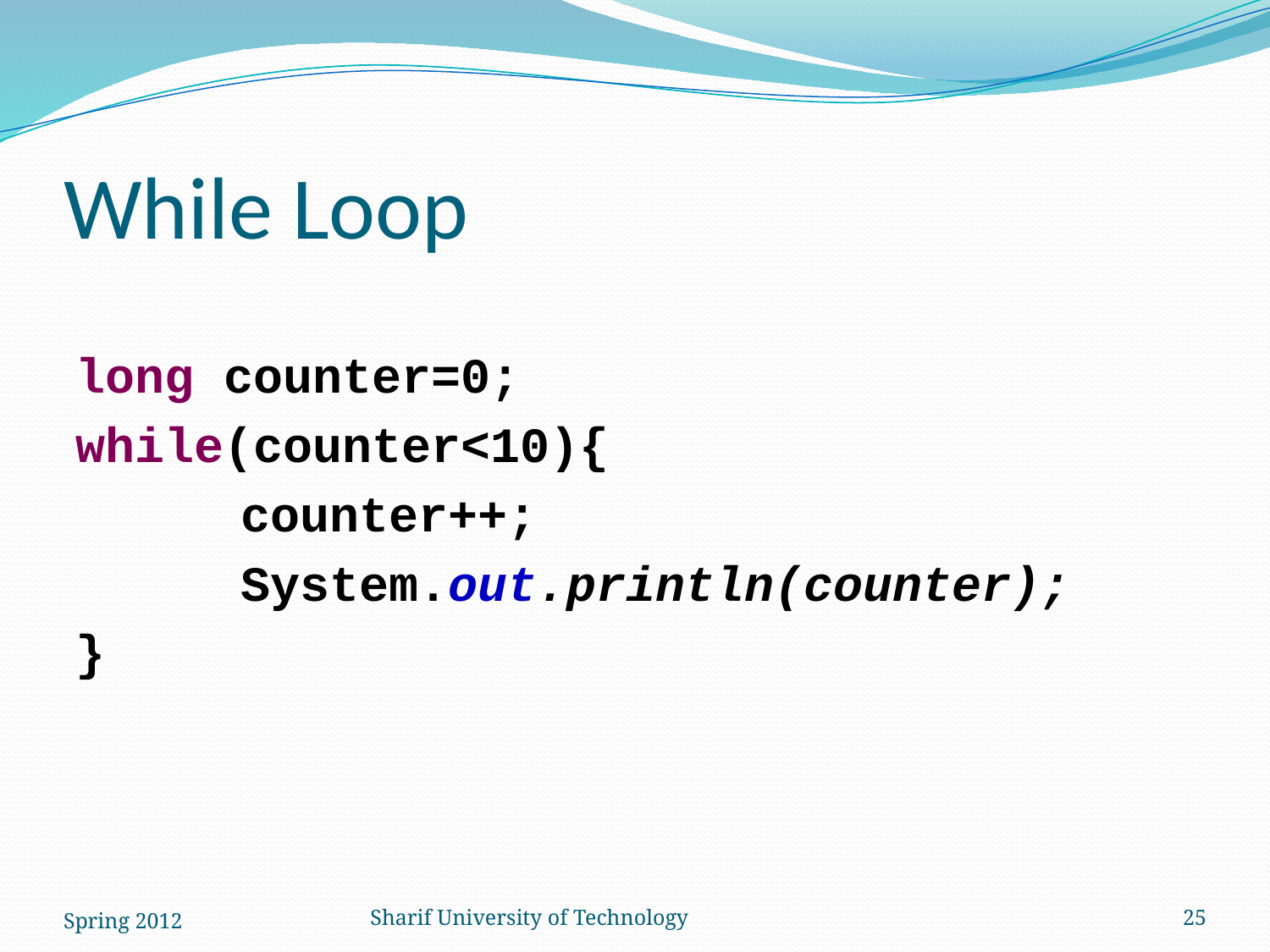

# While Loop

long counter=0;
while(counter<10){
		counter++;
		System.out.println(counter);
}
Spring 2012
Sharif University of Technology
25